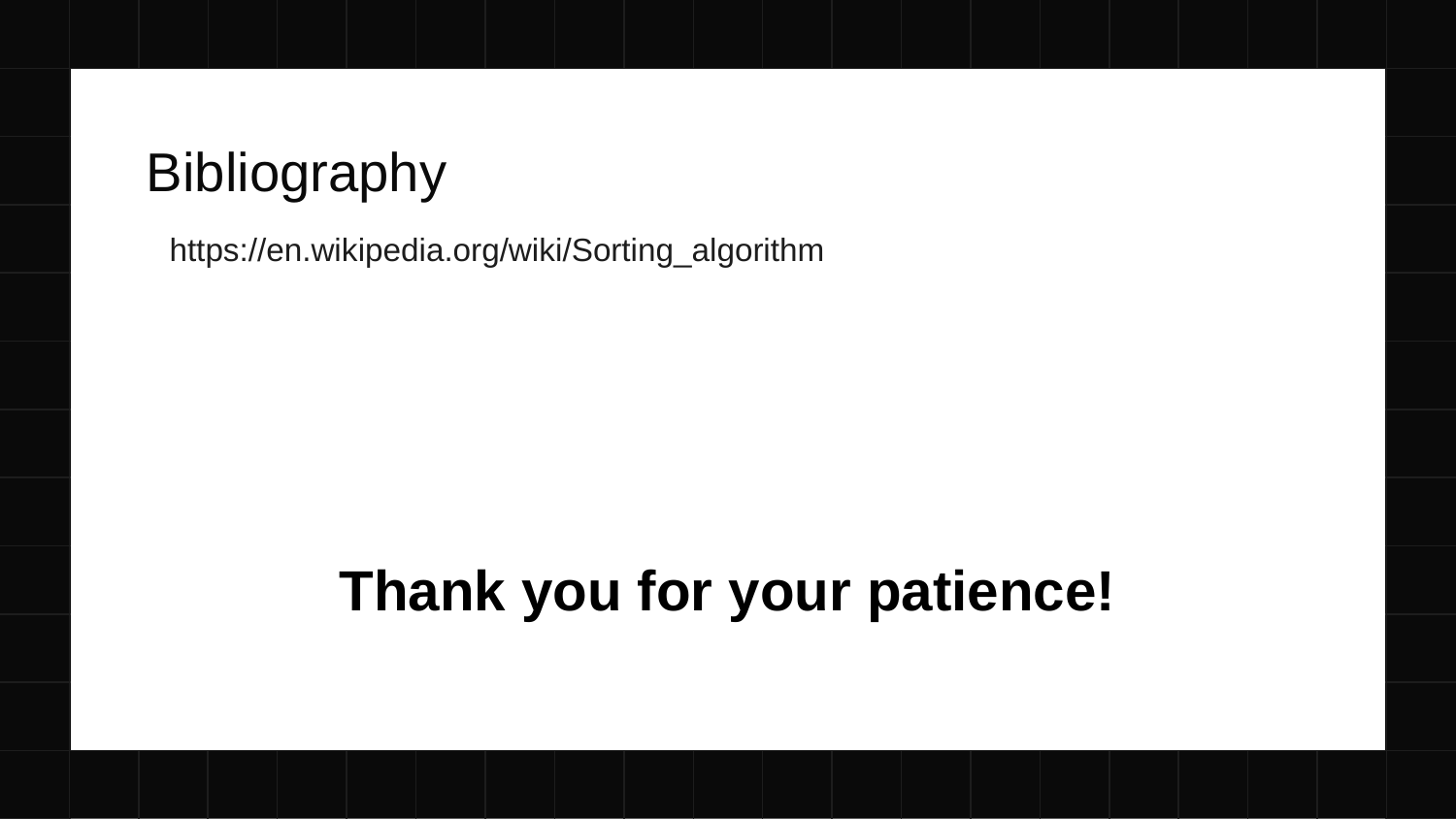

# Bibliography
https://en.wikipedia.org/wiki/Sorting_algorithm
Thank you for your patience!